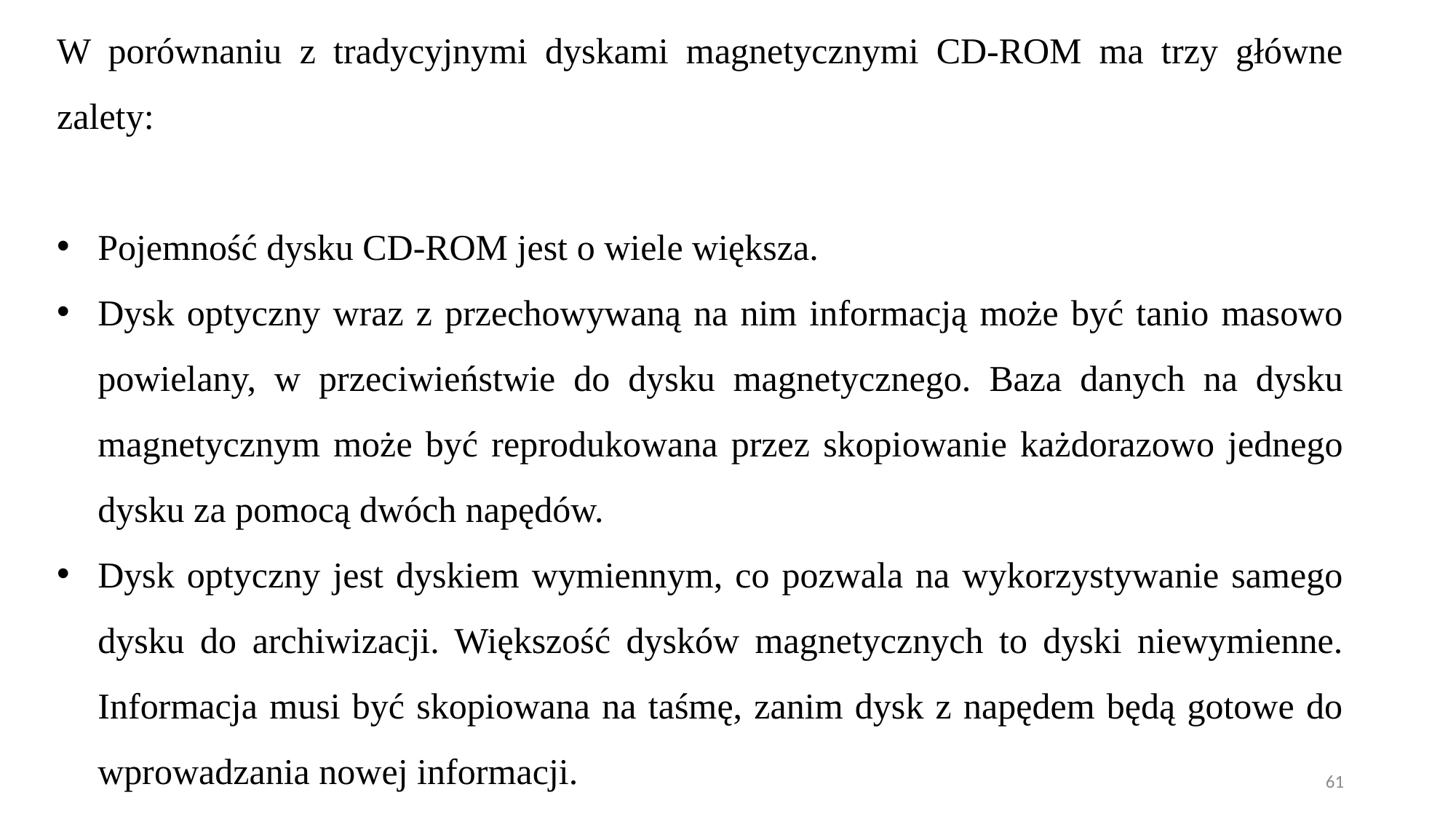

W porównaniu z tradycyjnymi dyskami magnetycznymi CD-ROM ma trzy główne zalety:

Pojemność dysku CD-ROM jest o wiele większa.
Dysk optyczny wraz z przechowywaną na nim informacją może być tanio masowo powielany, w przeciwieństwie do dysku magnetycznego. Baza danych na dysku magnetycznym może być reprodukowana przez skopiowanie każdorazowo jednego dysku za pomocą dwóch napędów.
Dysk optyczny jest dyskiem wymiennym, co pozwala na wykorzystywanie samego dysku do archiwizacji. Większość dysków magnetycznych to dyski niewymienne. Informacja musi być skopiowana na taśmę, zanim dysk z napędem będą gotowe do wprowadzania nowej informacji.
61